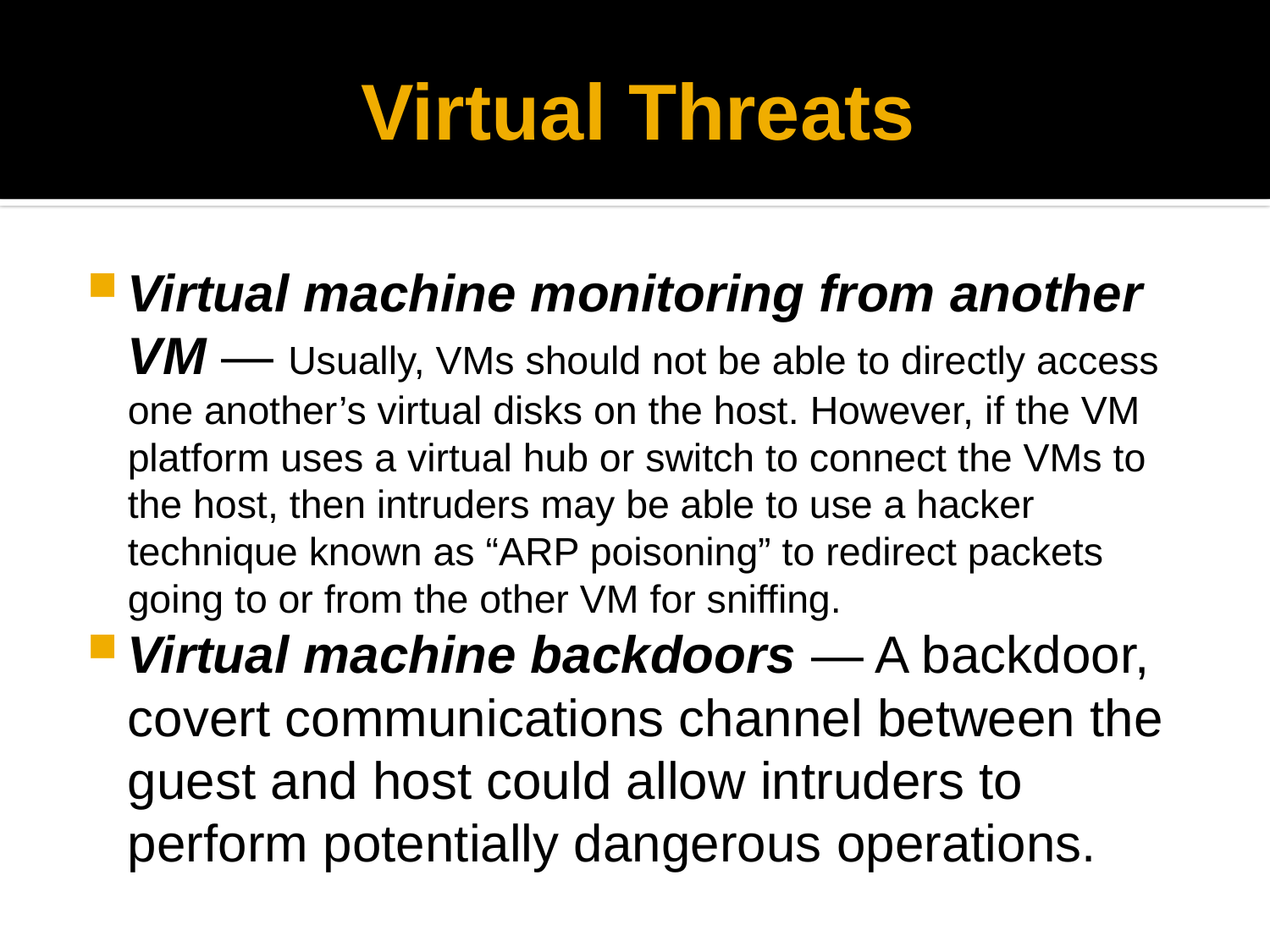

# Virtual Threats
Virtual machine monitoring from another VM — Usually, VMs should not be able to directly access one another’s virtual disks on the host. However, if the VM platform uses a virtual hub or switch to connect the VMs to the host, then intruders may be able to use a hacker technique known as “ARP poisoning” to redirect packets going to or from the other VM for sniffing.
Virtual machine backdoors — A backdoor, covert communications channel between the guest and host could allow intruders to perform potentially dangerous operations.